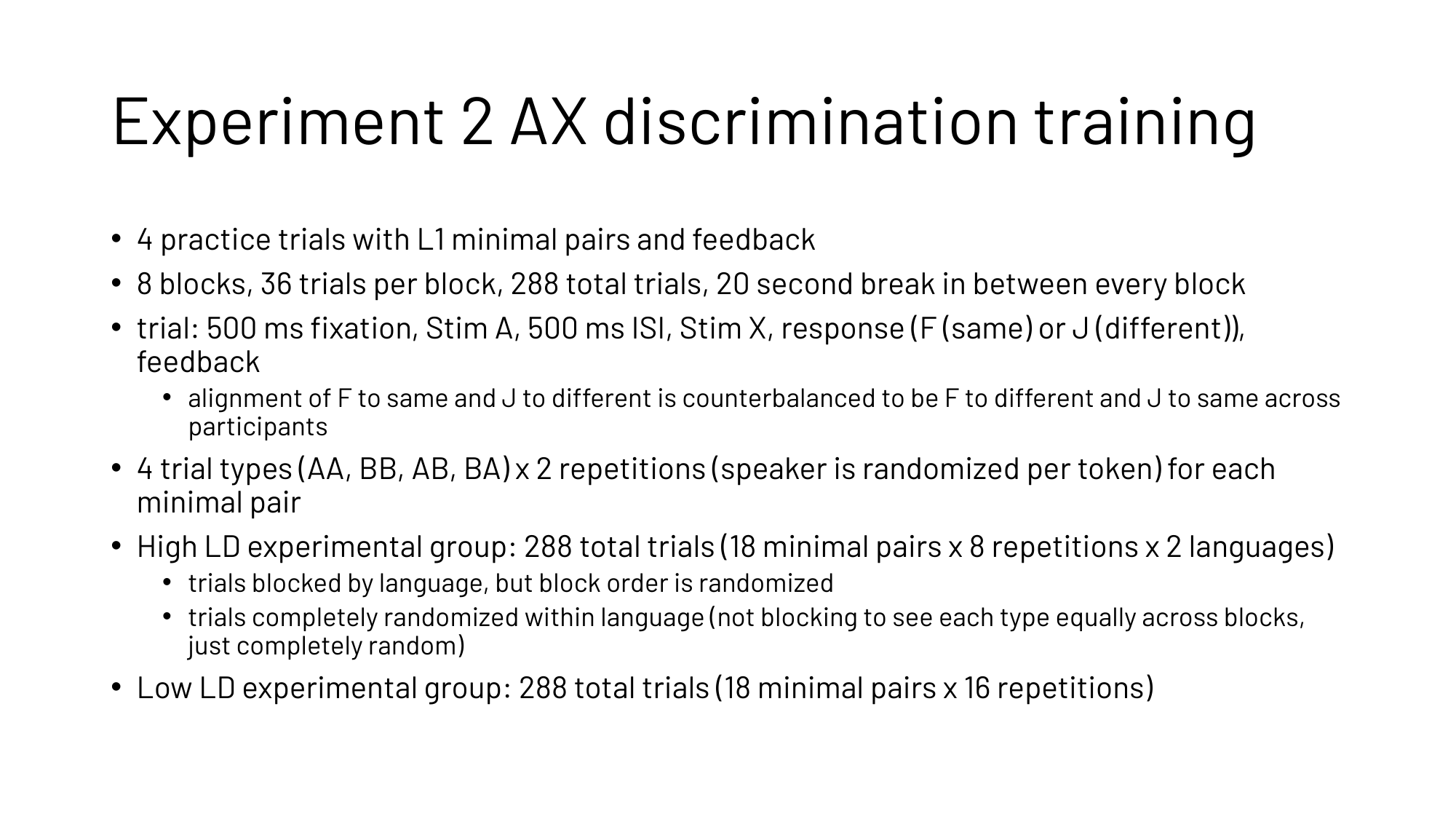

# Experiment 2 AX discrimination training
4 practice trials with L1 minimal pairs and feedback
8 blocks, 36 trials per block, 288 total trials, 20 second break in between every block
trial: 500 ms fixation, Stim A, 500 ms ISI, Stim X, response (F (same) or J (different)), feedback
alignment of F to same and J to different is counterbalanced to be F to different and J to same across participants
4 trial types (AA, BB, AB, BA) x 2 repetitions (speaker is randomized per token) for each minimal pair
High LD experimental group: 288 total trials (18 minimal pairs x 8 repetitions x 2 languages)
trials blocked by language, but block order is randomized
trials completely randomized within language (not blocking to see each type equally across blocks, just completely random)
Low LD experimental group: 288 total trials (18 minimal pairs x 16 repetitions)